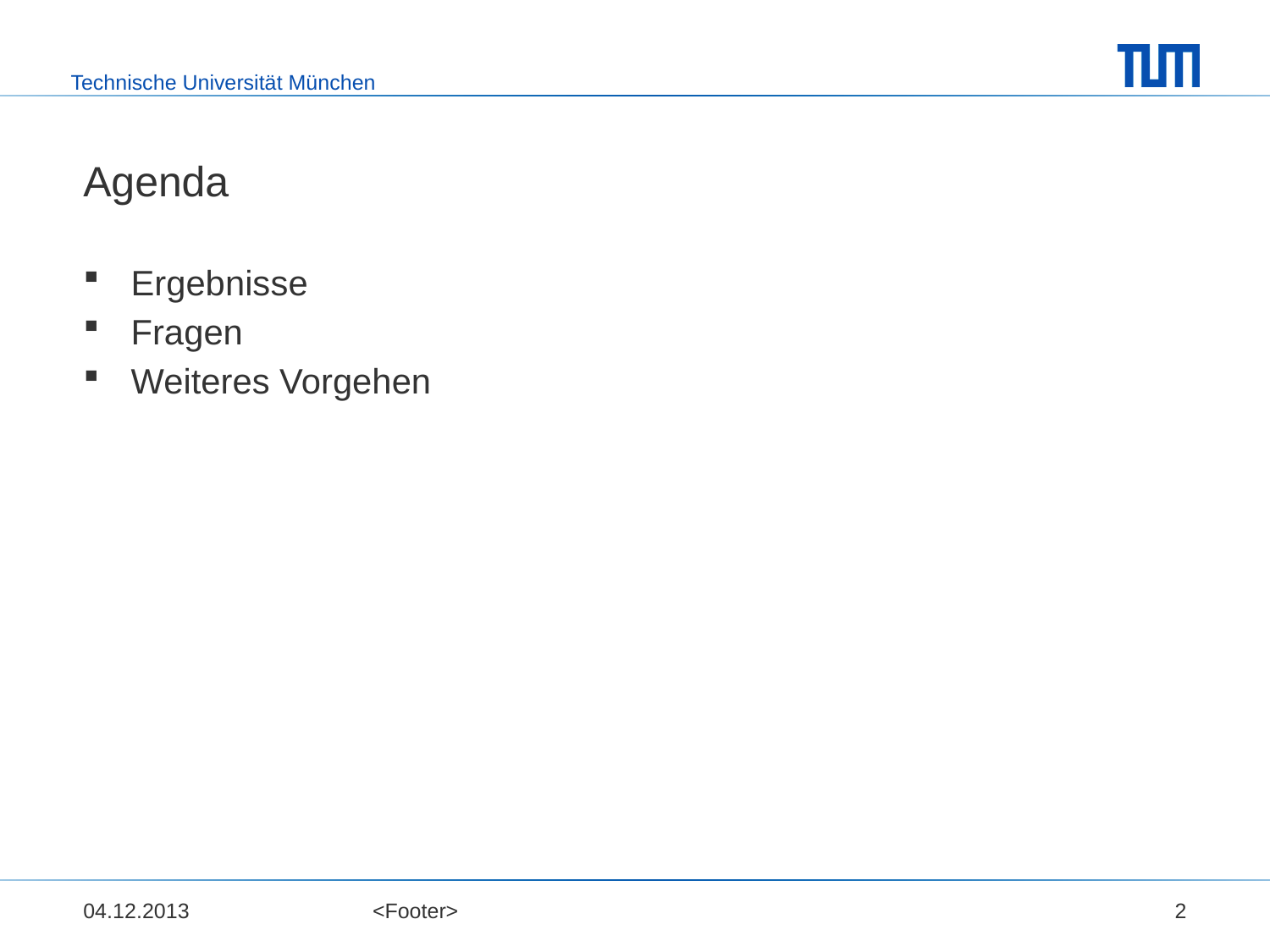

# Agenda
Ergebnisse
Fragen
Weiteres Vorgehen
04.12.2013
<Footer>
2